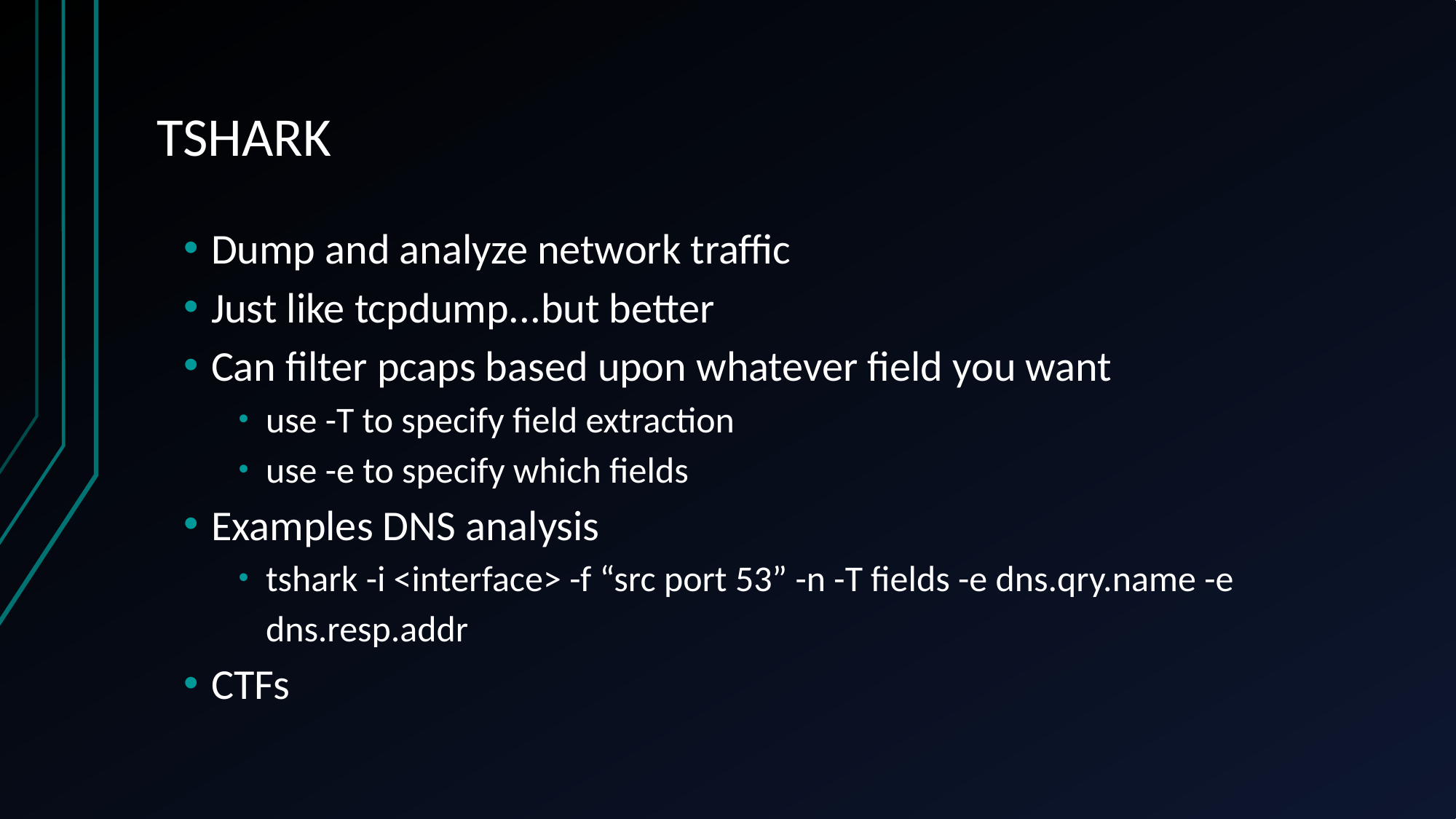

# TSHARK
Dump and analyze network traffic
Just like tcpdump...but better
Can filter pcaps based upon whatever field you want
use -T to specify field extraction
use -e to specify which fields
Examples DNS analysis
tshark -i <interface> -f “src port 53” -n -T fields -e dns.qry.name -e dns.resp.addr
CTFs